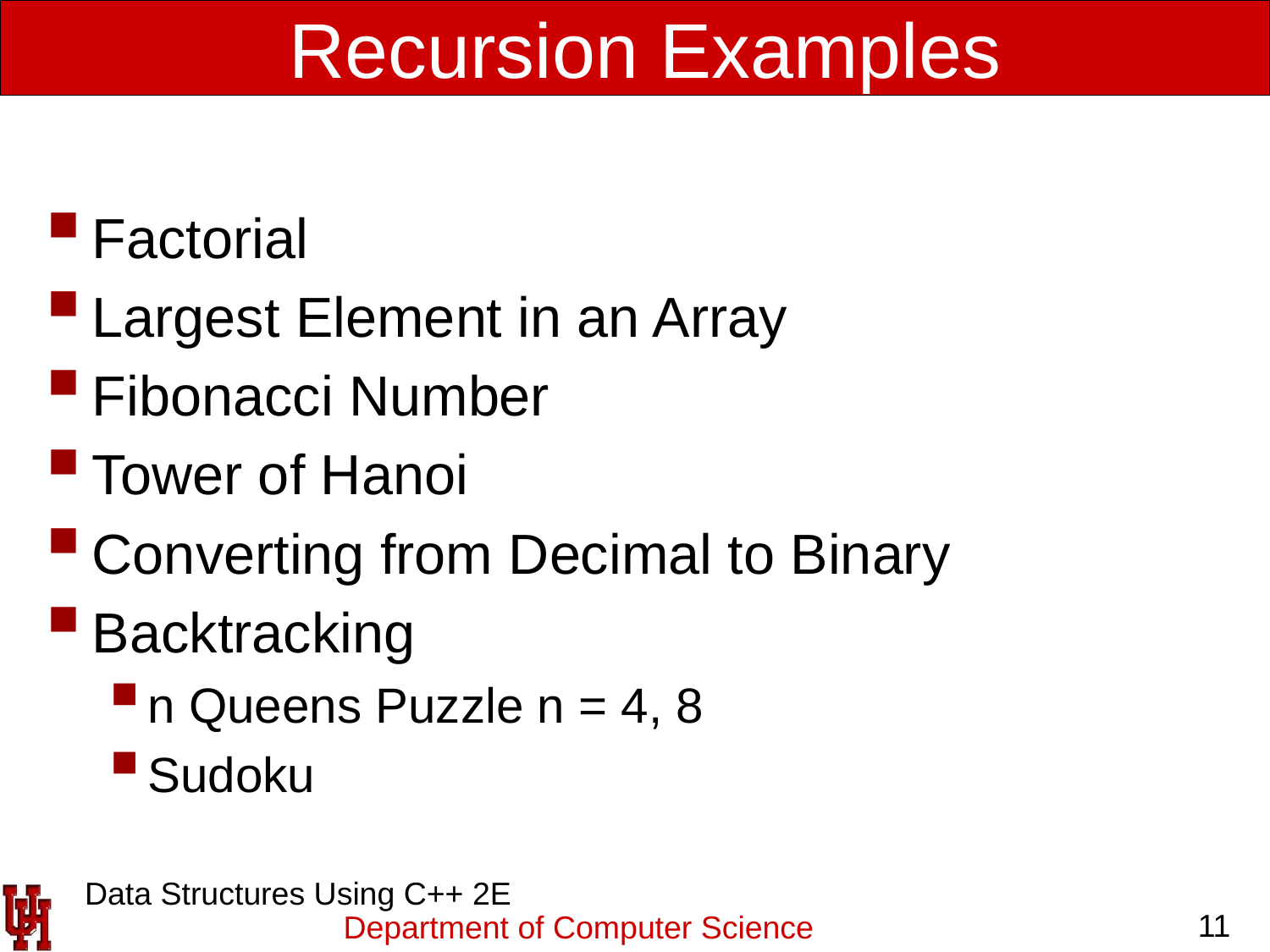

# Recursion Examples

Factorial
Largest Element in an Array
Fibonacci Number
Tower of Hanoi
Converting from Decimal to Binary
Backtracking
n Queens Puzzle n = 4, 8
Sudoku
 Data Structures Using C++ 2E